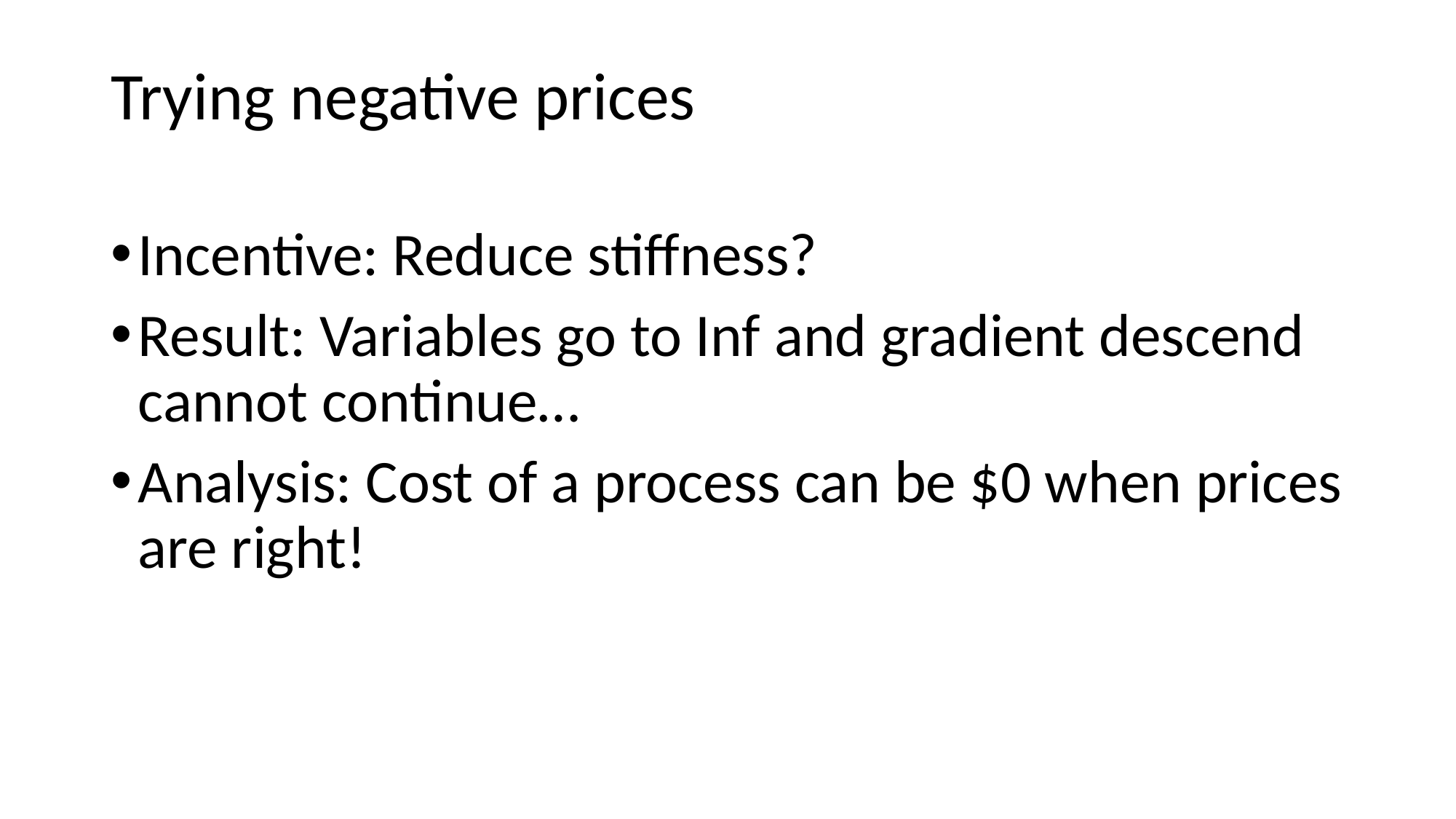

# Trying negative prices
Incentive: Reduce stiffness?
Result: Variables go to Inf and gradient descend cannot continue…
Analysis: Cost of a process can be $0 when prices are right!